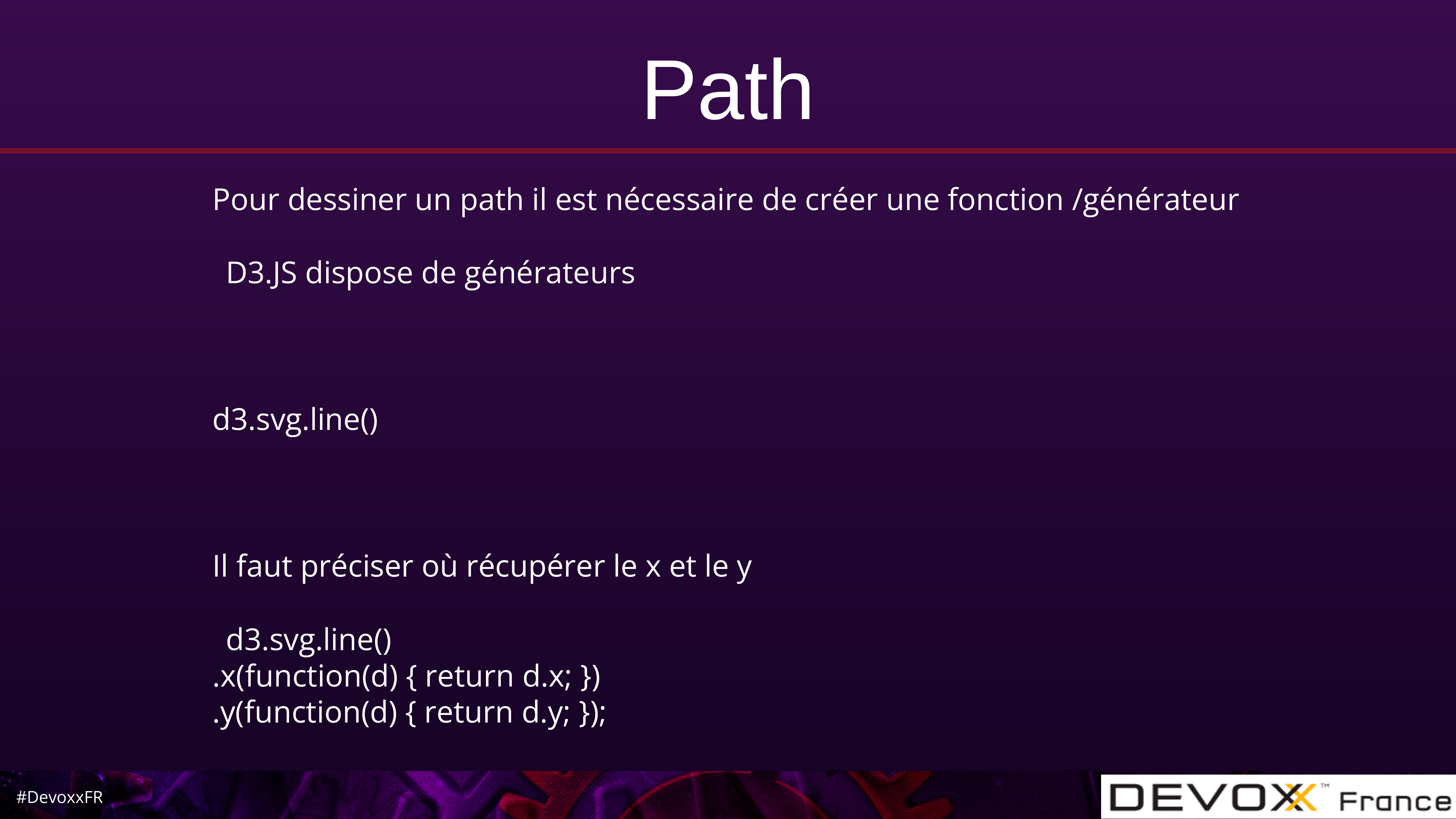

# Path
Pour dessiner un path il est nécessaire de créer une fonction /générateur
D3.JS dispose de générateurs

d3.svg.line()

Il faut préciser où récupérer le x et le y
d3.svg.line()
.x(function(d) { return d.x; })
.y(function(d) { return d.y; });